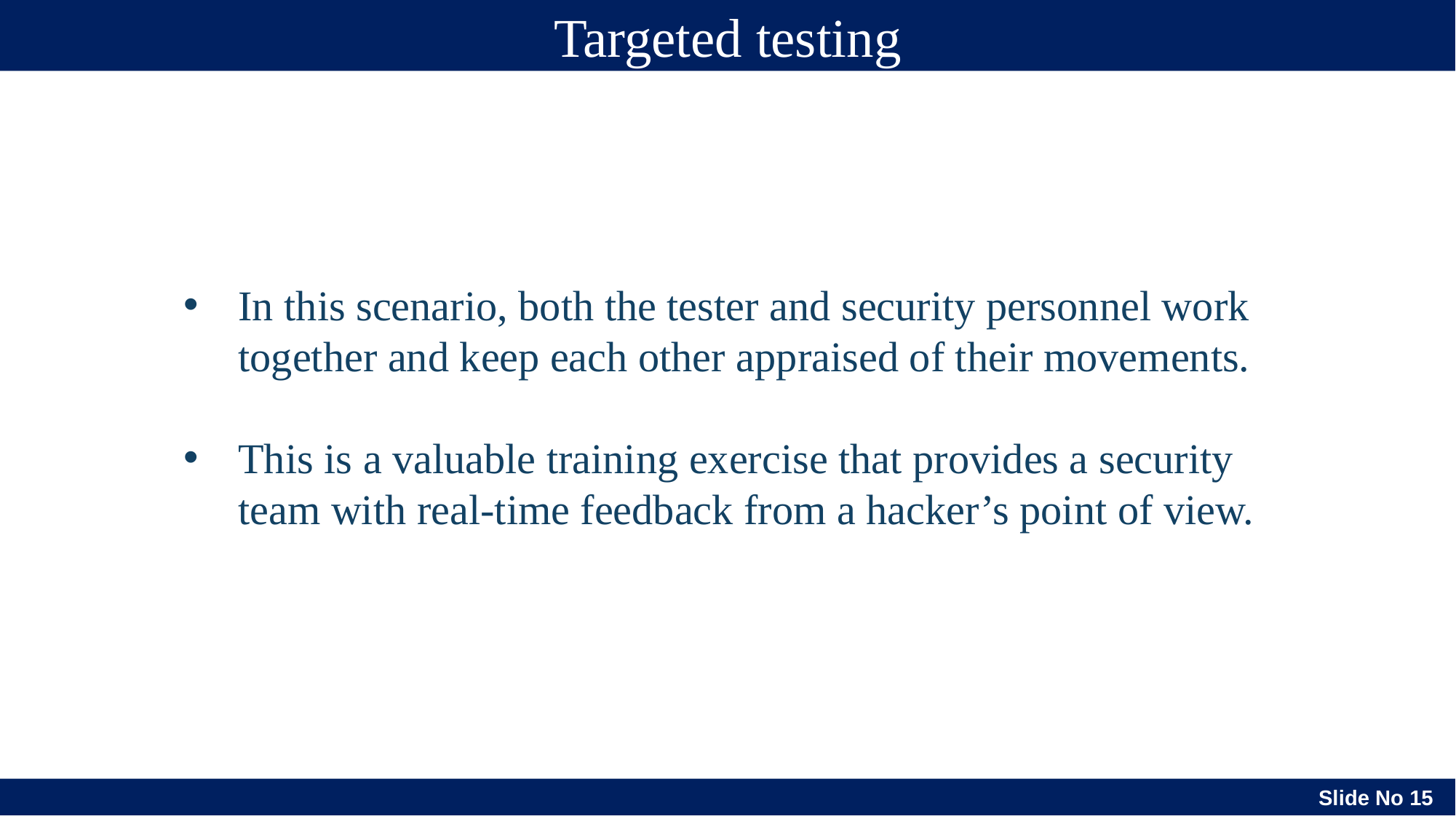

# Targeted testing

In this scenario, both the tester and security personnel work together and keep each other appraised of their movements.

This is a valuable training exercise that provides a security team with real-time feedback from a hacker’s point of view.